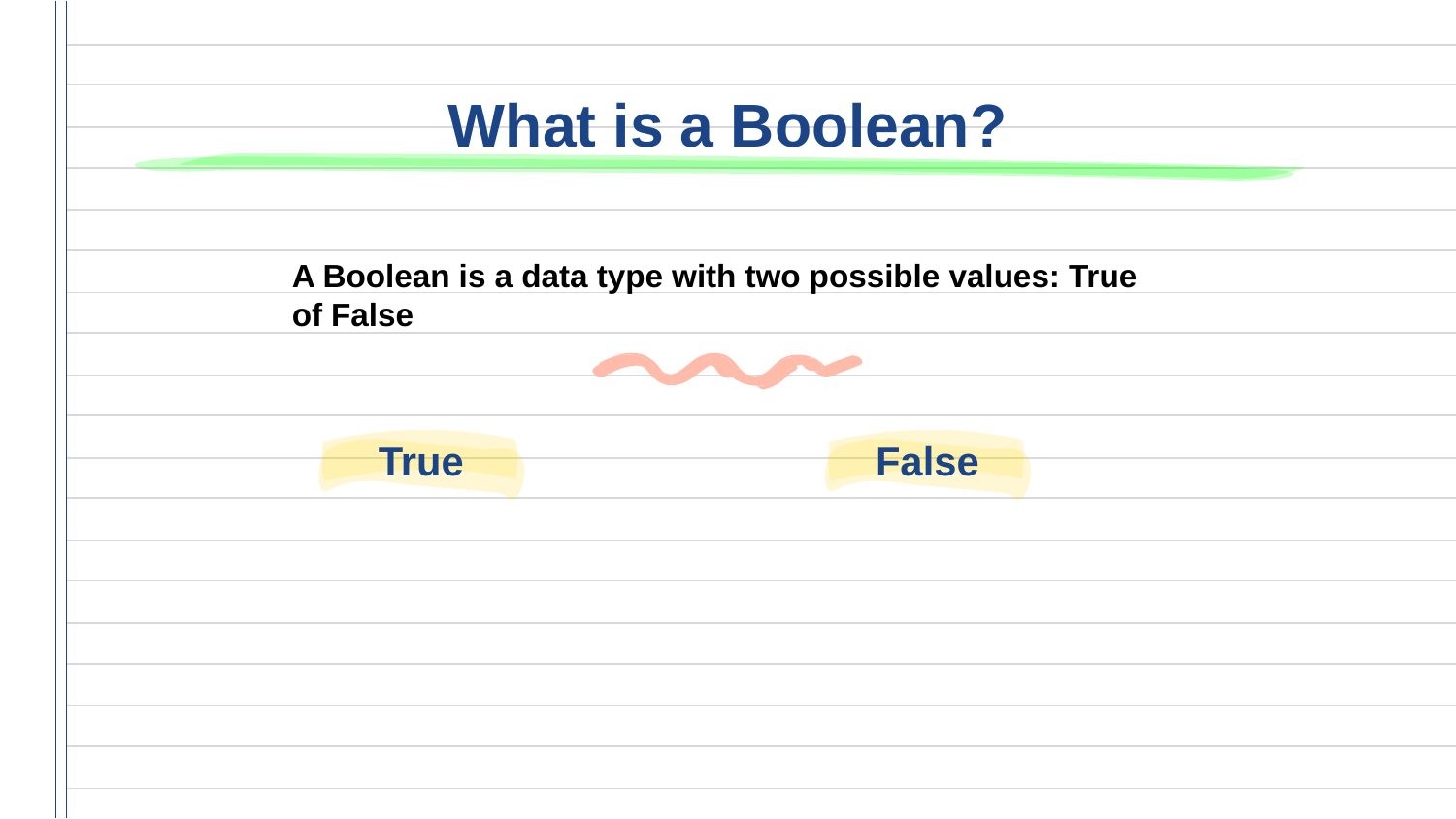

# What is a Boolean?

A Boolean is a data type with two possible values: True of False

True
False